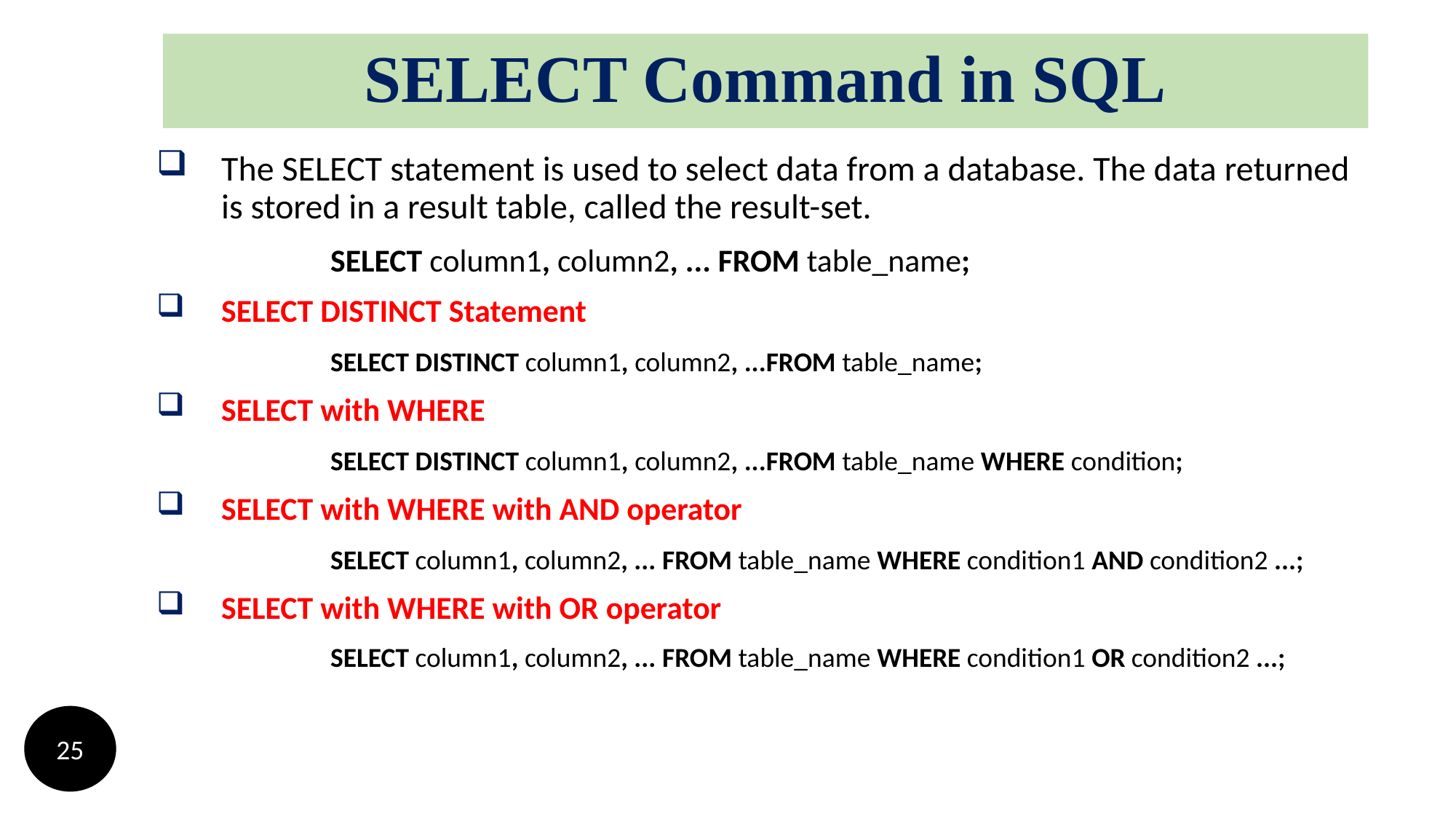

# SELECT Command in SQL
The SELECT statement is used to select data from a database. The data returned is stored in a result table, called the result-set.
		SELECT column1, column2, ... FROM table_name;
SELECT DISTINCT Statement
		SELECT DISTINCT column1, column2, ...FROM table_name;
SELECT with WHERE
		SELECT DISTINCT column1, column2, ...FROM table_name WHERE condition;
SELECT with WHERE with AND operator
		SELECT column1, column2, ... FROM table_name WHERE condition1 AND condition2 ...;
SELECT with WHERE with OR operator
		SELECT column1, column2, ... FROM table_name WHERE condition1 OR condition2 ...;

25